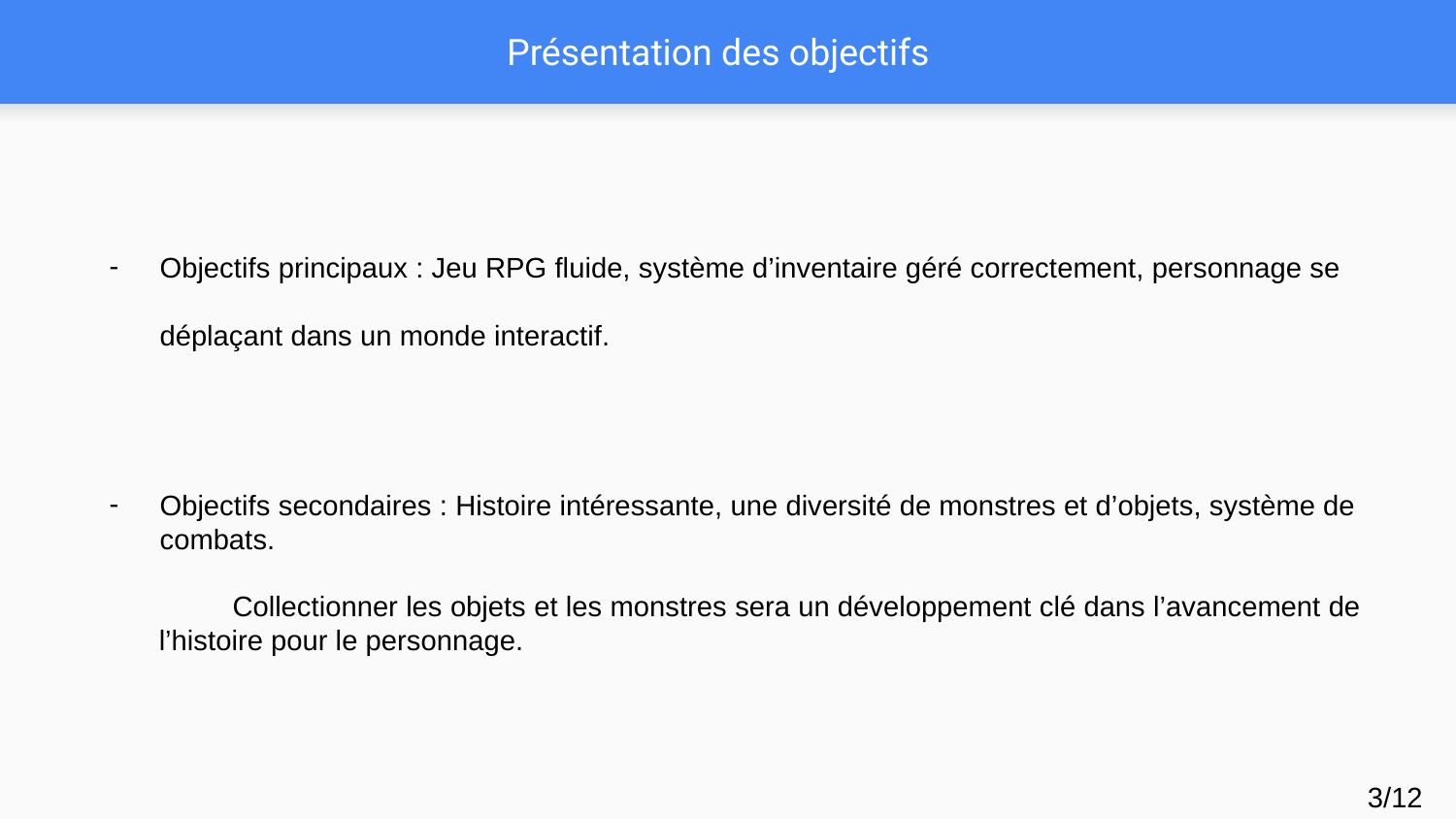

# Présentation des objectifs
Objectifs principaux : Jeu RPG fluide, système d’inventaire géré correctement, personnage se

déplaçant dans un monde interactif.

Objectifs secondaires : Histoire intéressante, une diversité de monstres et d’objets, système de combats.

	Collectionner les objets et les monstres sera un développement clé dans l’avancement de
         l’histoire pour le personnage.
3/12